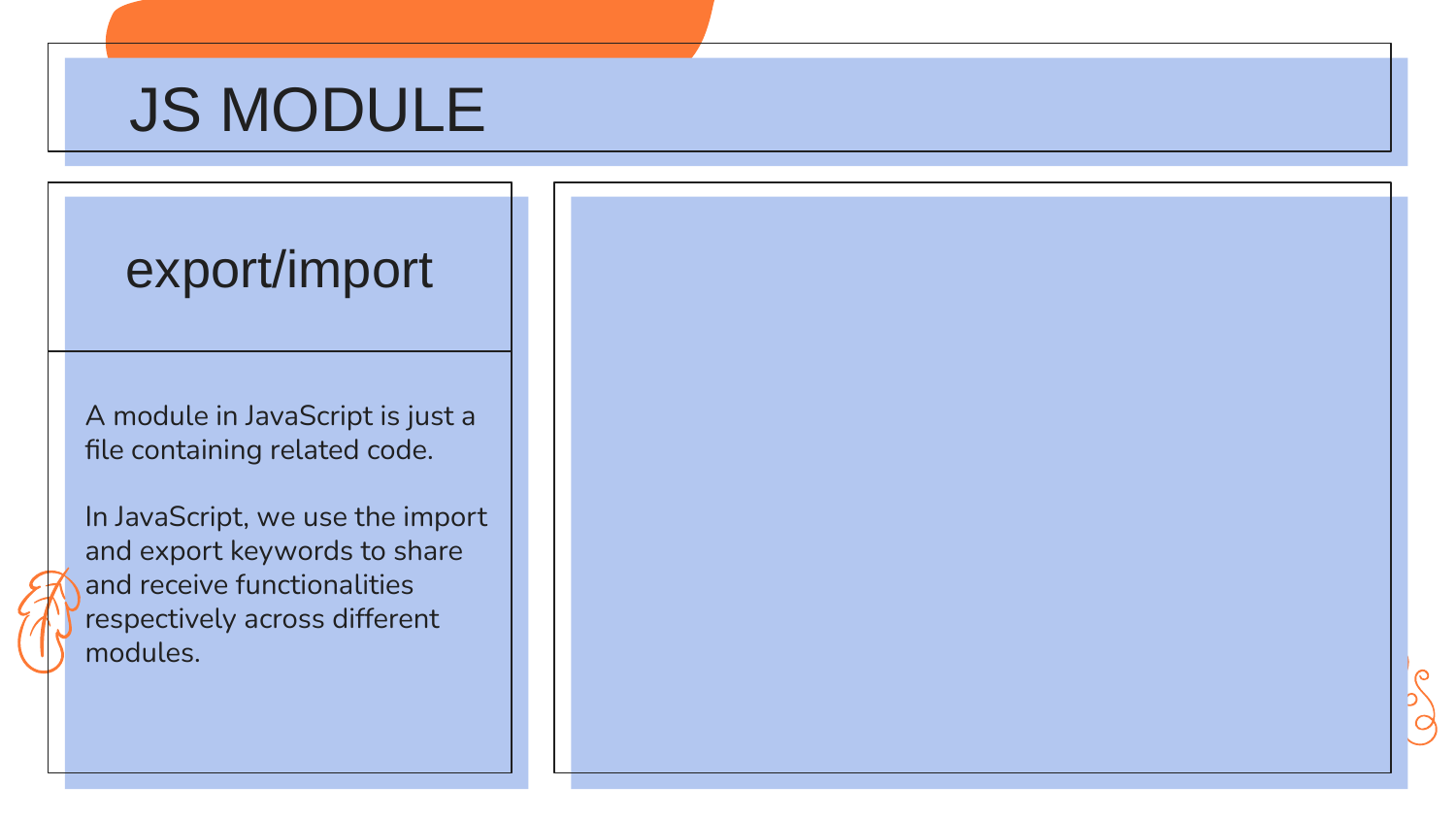

JS MODULE
#

export/import
A module in JavaScript is just a
file containing related code.

In JavaScript, we use the import
and export keywords to share
and receive functionalities
respectively across different
modules.